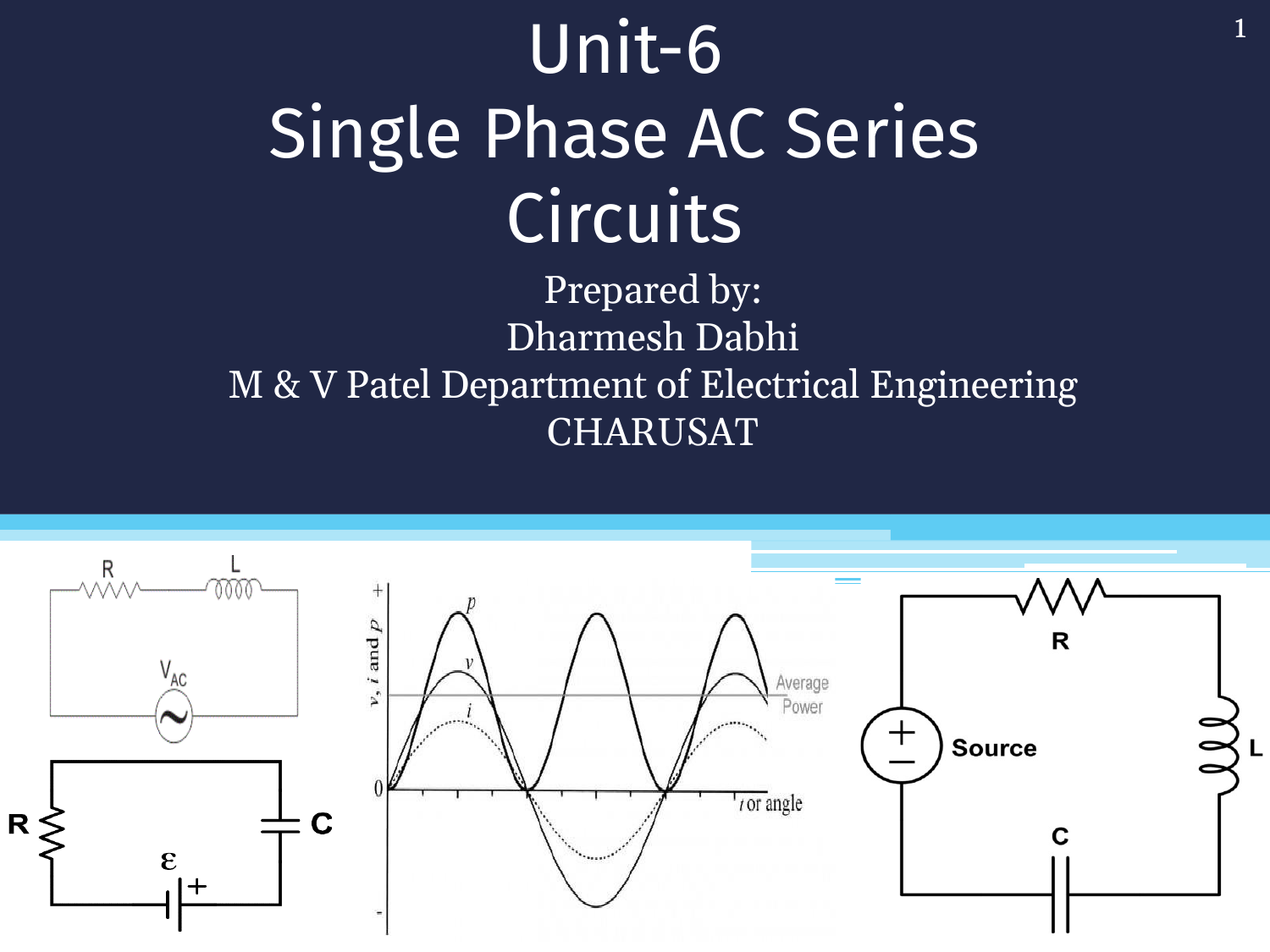

# Unit-6
Single Phase AC Series Circuits
1
Prepared by:
Dharmesh Dabhi
M & V Patel Department of Electrical Engineering
CHARUSAT